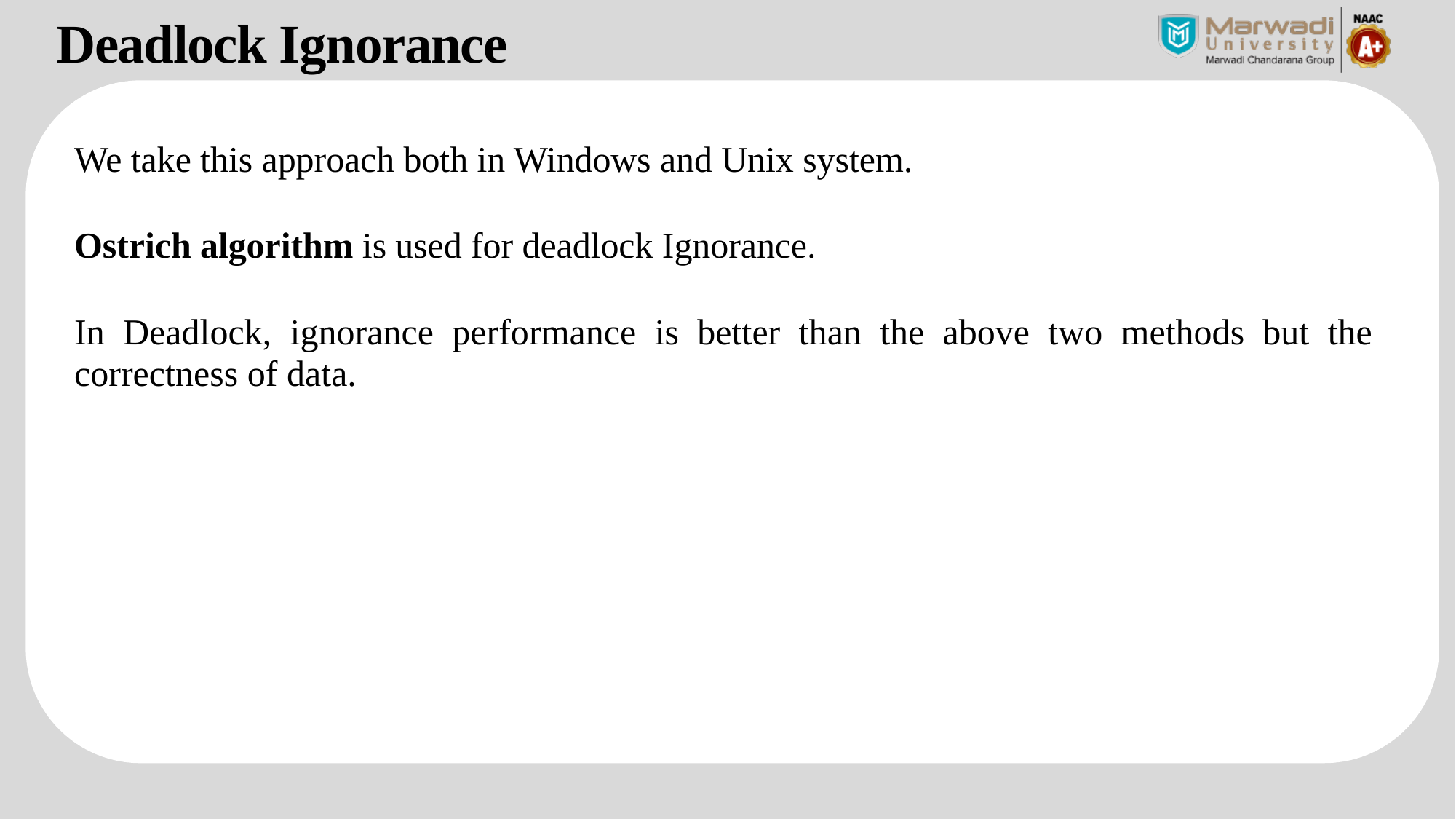

Deadlock Ignorance
We take this approach both in Windows and Unix system.

Ostrich algorithm is used for deadlock Ignorance.

In Deadlock, ignorance performance is better than the above two methods but the correctness of data.